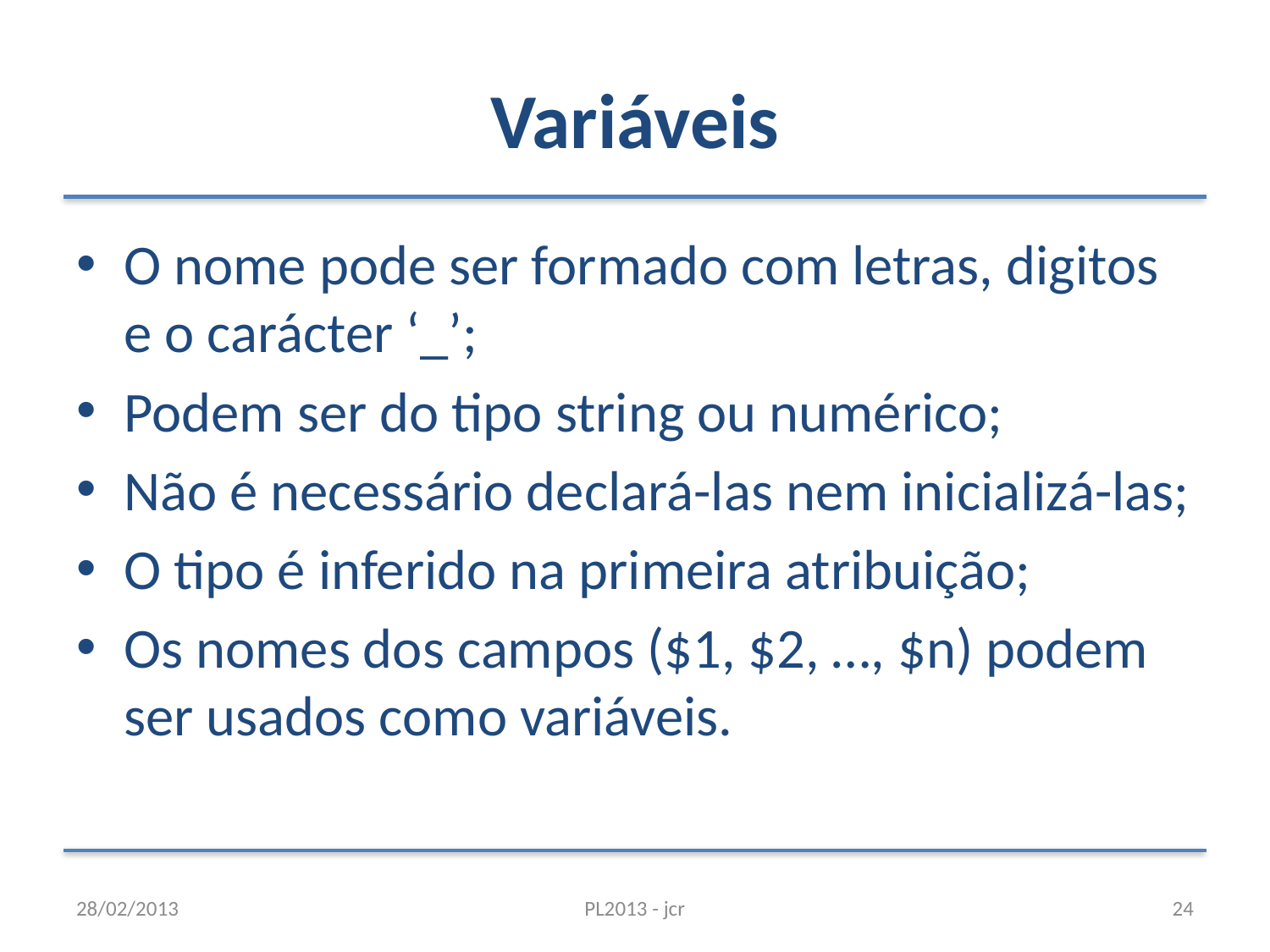

# Variáveis
O nome pode ser formado com letras, digitos e o carácter ‘_’;
Podem ser do tipo string ou numérico;
Não é necessário declará-las nem inicializá-las;
O tipo é inferido na primeira atribuição;
Os nomes dos campos ($1, $2, …, $n) podem ser usados como variáveis.
28/02/2013
PL2013 - jcr
24